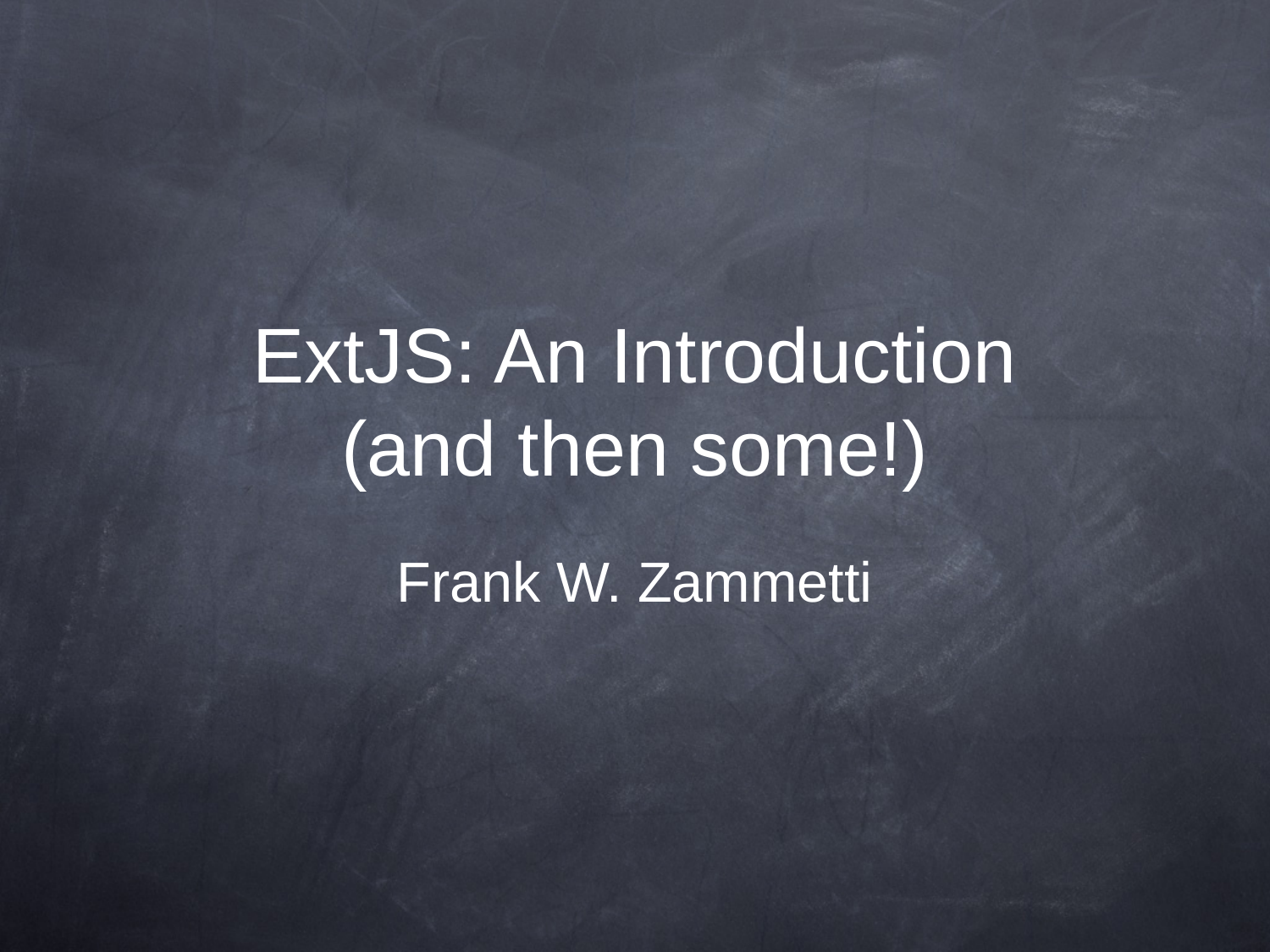

# ExtJS: An Introduction (and then some!)
Frank W. Zammetti